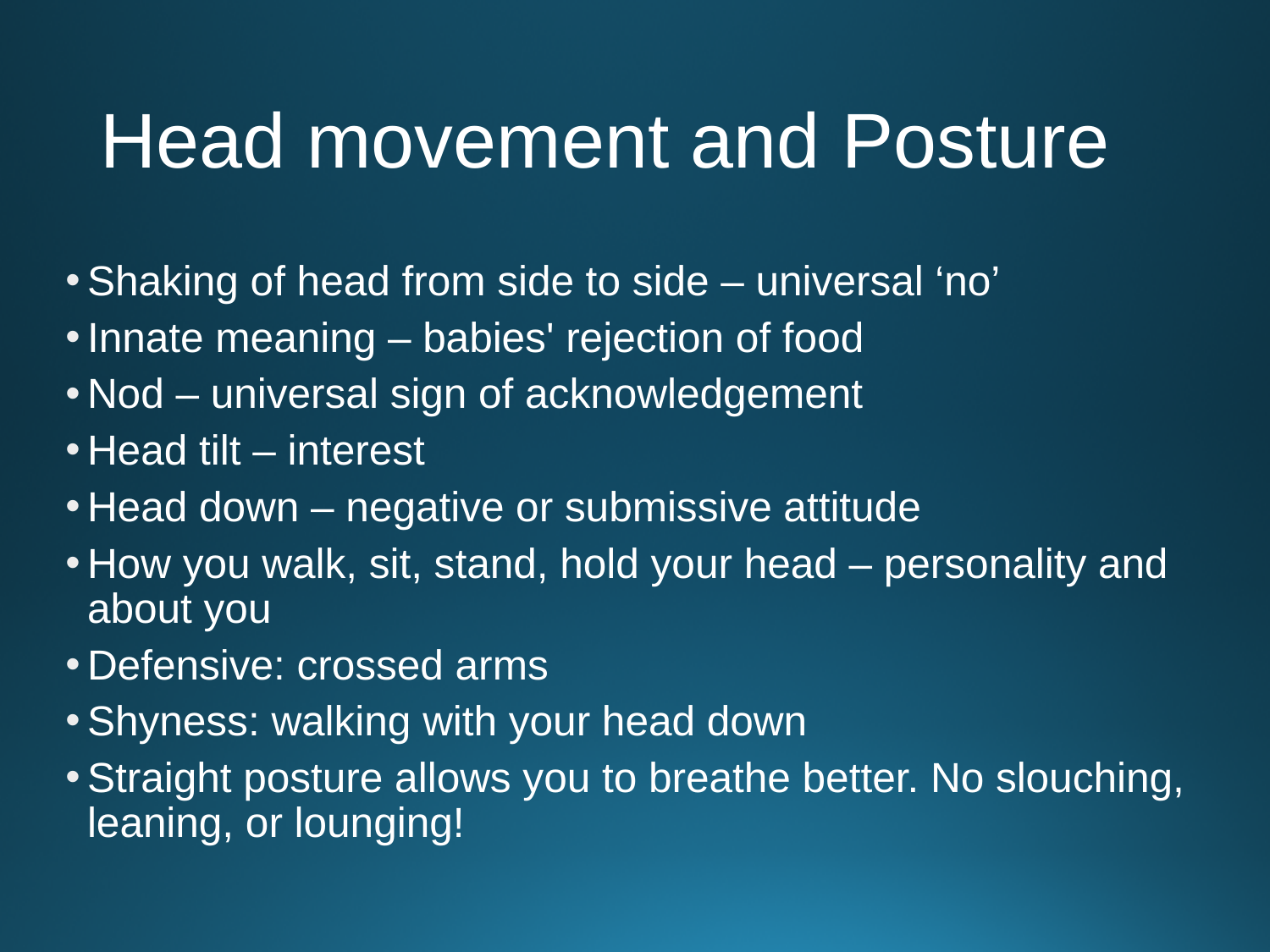

# Head movement and Posture
Shaking of head from side to side – universal ‘no’
Innate meaning – babies' rejection of food
Nod – universal sign of acknowledgement
Head tilt – interest
Head down – negative or submissive attitude
How you walk, sit, stand, hold your head – personality and about you
Defensive: crossed arms
Shyness: walking with your head down
Straight posture allows you to breathe better. No slouching, leaning, or lounging!